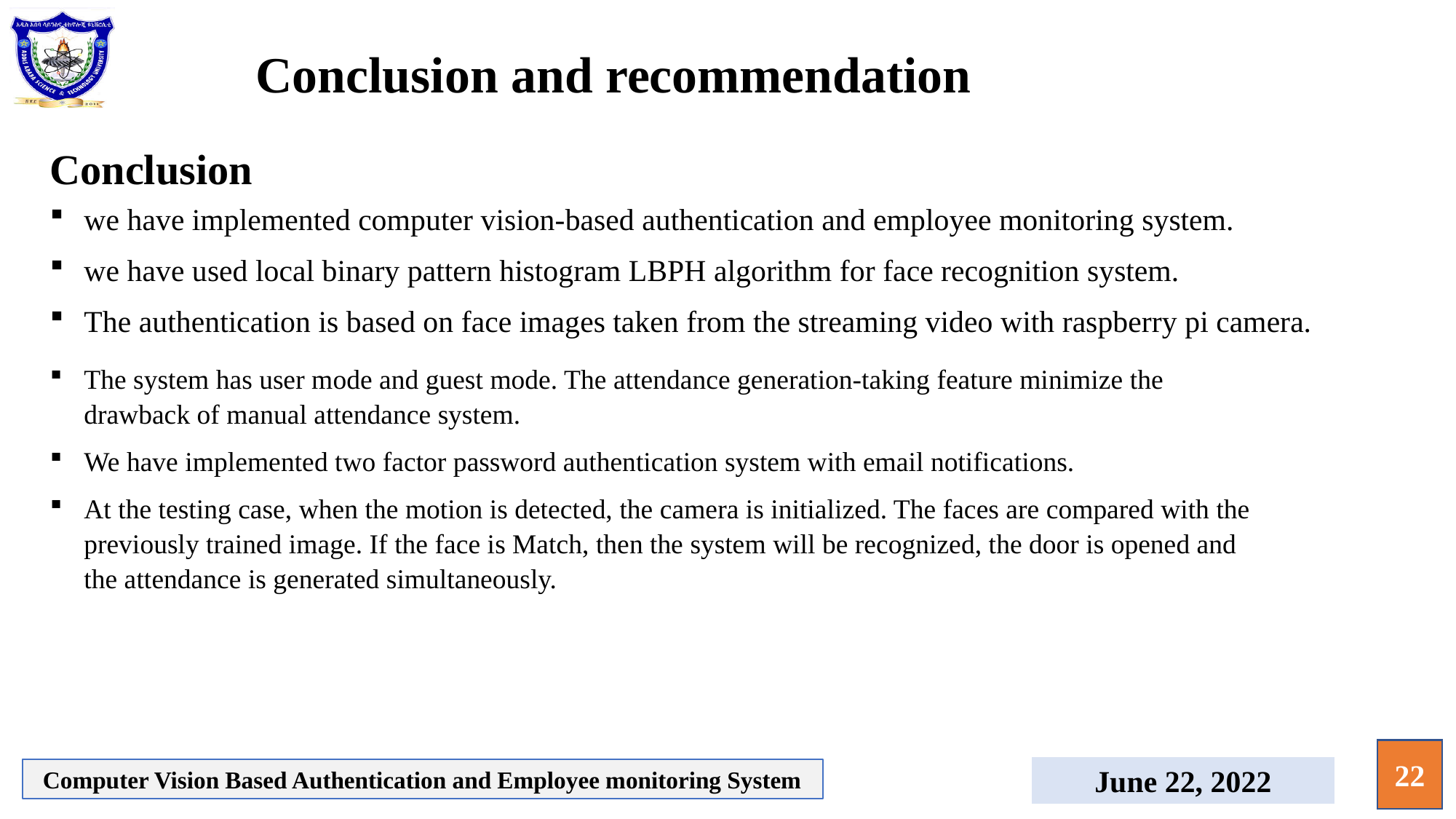

# Conclusion and recommendation
Conclusion
we have implemented computer vision-based authentication and employee monitoring system.
we have used local binary pattern histogram LBPH algorithm for face recognition system.
The authentication is based on face images taken from the streaming video with raspberry pi camera.
The system has user mode and guest mode. The attendance generation-taking feature minimize the drawback of manual attendance system.
We have implemented two factor password authentication system with email notifications.
At the testing case, when the motion is detected, the camera is initialized. The faces are compared with the previously trained image. If the face is Match, then the system will be recognized, the door is opened and the attendance is generated simultaneously.
22